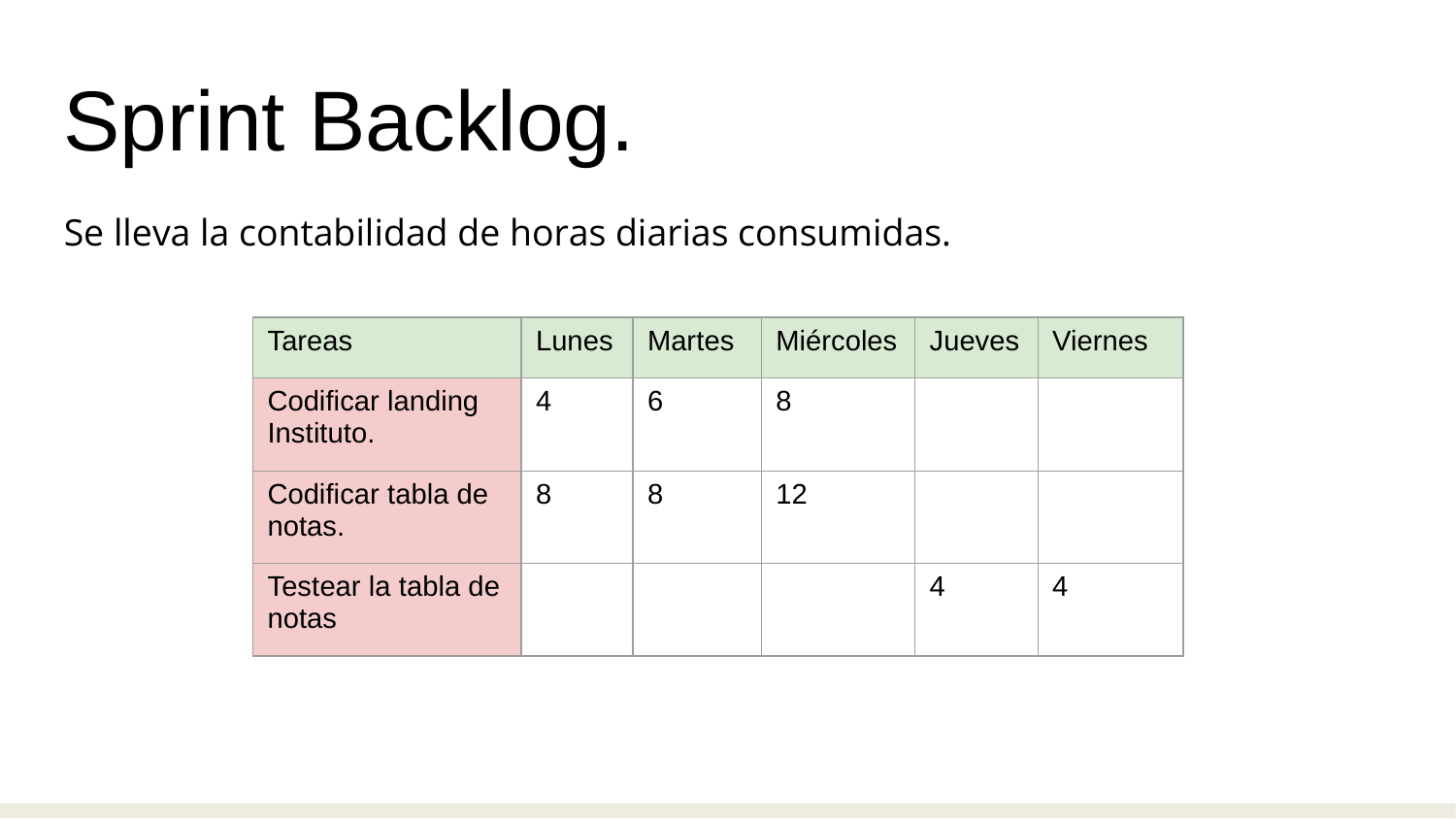

Sprint Backlog.
Se lleva la contabilidad de horas diarias consumidas.

| Tareas | Lunes | Martes | Miércoles | Jueves | Viernes |
| --- | --- | --- | --- | --- | --- |
| Codificar landing Instituto. | 4 | 6 | 8 |  |  |
| Codificar tabla de notas. | 8 | 8 | 12 |  |  |
| Testear la tabla de notas |  |  |  | 4 | 4 |